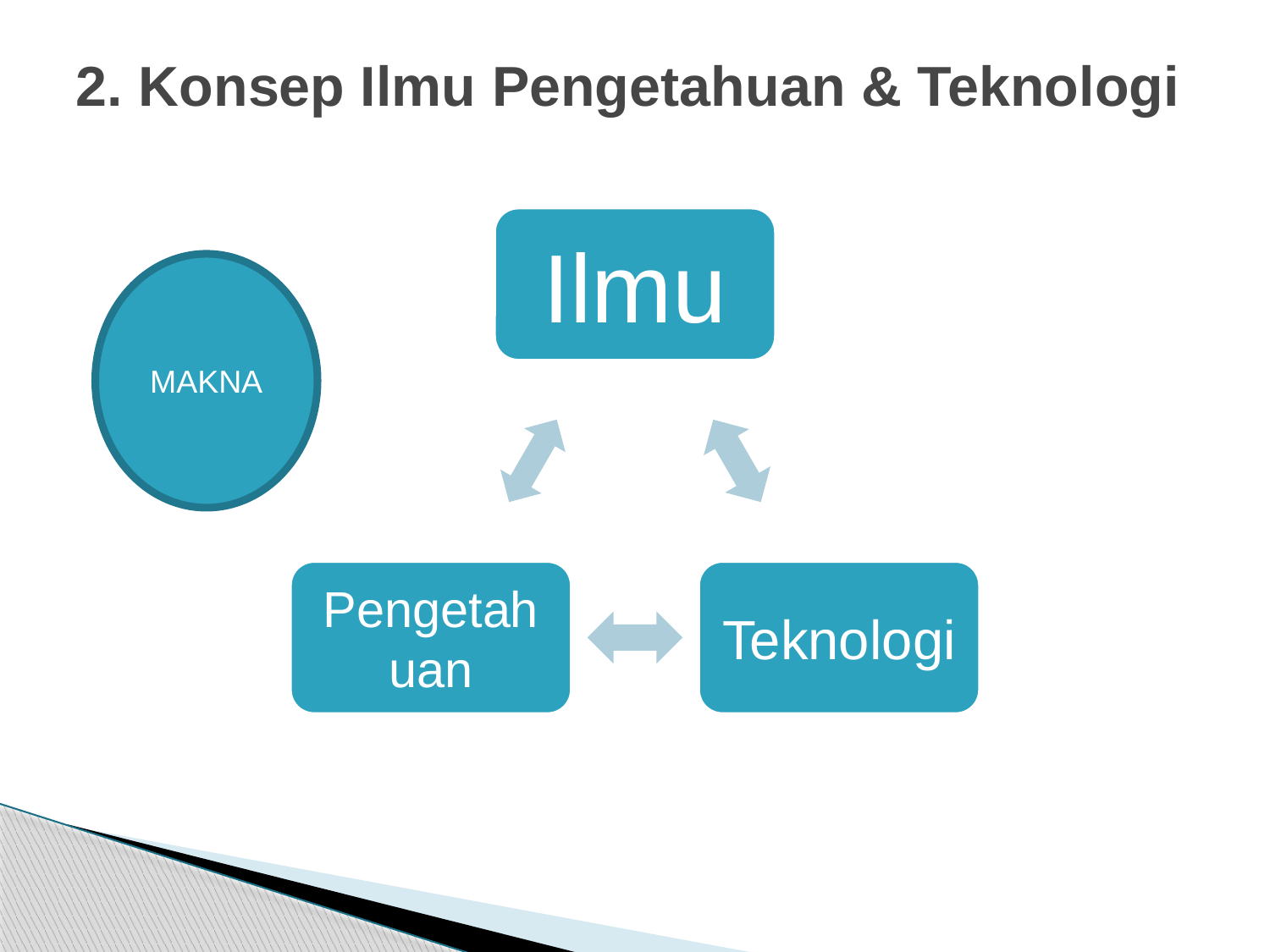

# 2. Konsep Ilmu Pengetahuan & Teknologi
Ilmu
Teknologi
Pengetahuan
MAKNA